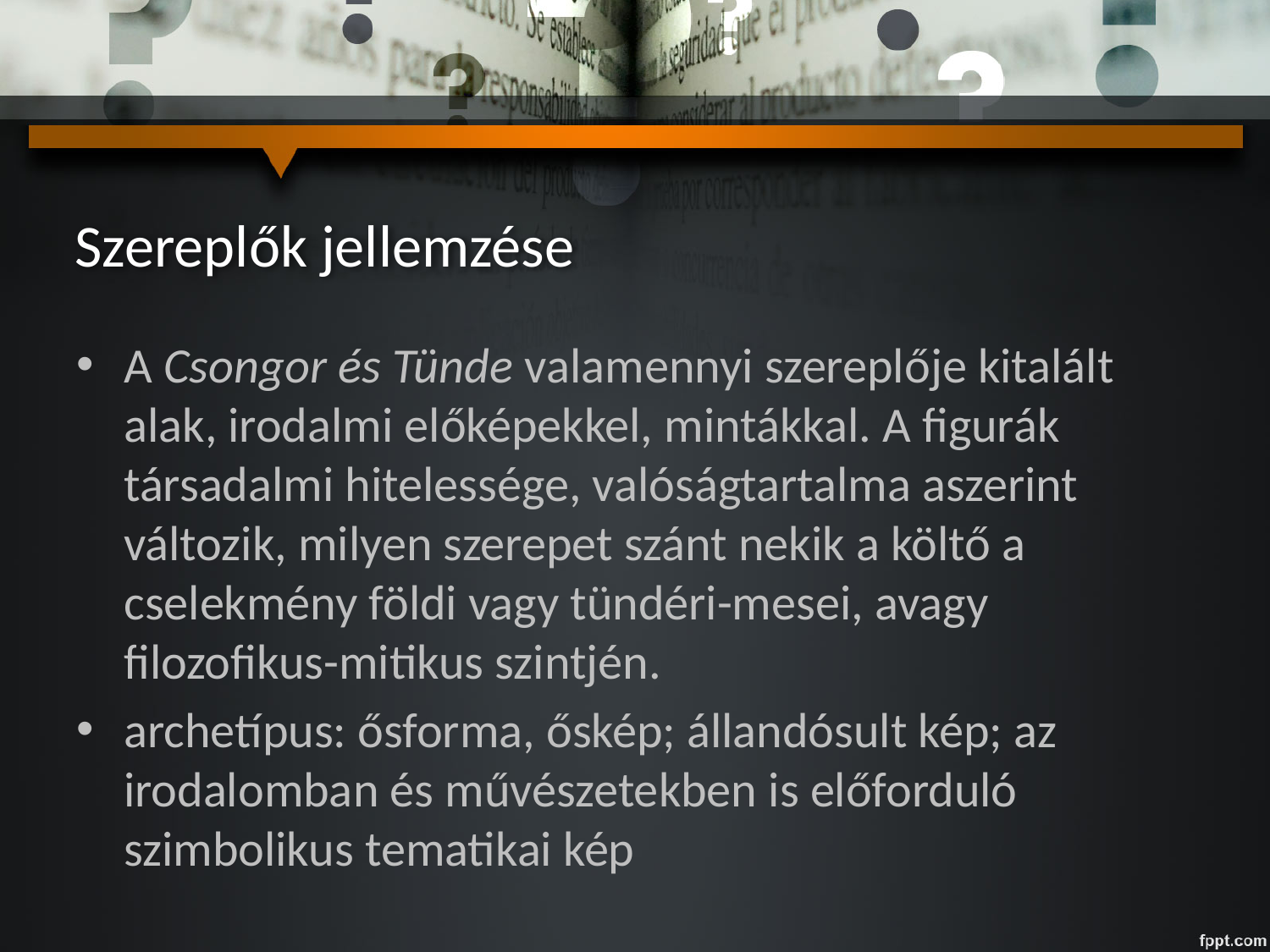

# Szereplők jellemzése
A Csongor és Tünde valamennyi szereplője kitalált alak, irodalmi előképekkel, mintákkal. A figurák társadalmi hitelessége, valóságtartalma aszerint változik, milyen szerepet szánt nekik a költő a cselekmény földi vagy tündéri-mesei, avagy filozofikus-mitikus szintjén.
archetípus: ősforma, őskép; állandósult kép; az irodalomban és művészetekben is előforduló szimbolikus tematikai kép